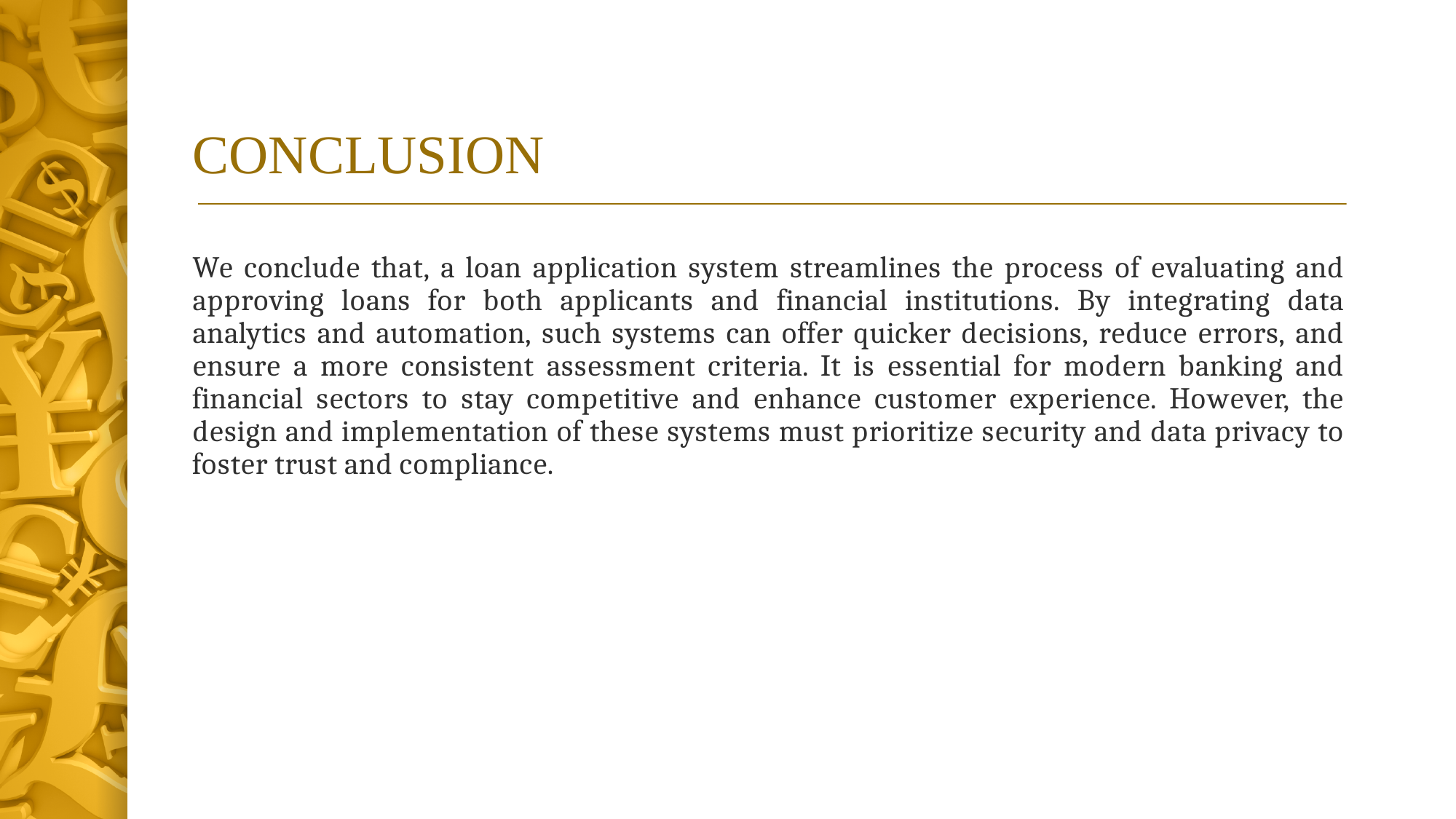

# CONCLUSION
We conclude that, a loan application system streamlines the process of evaluating and approving loans for both applicants and financial institutions. By integrating data analytics and automation, such systems can offer quicker decisions, reduce errors, and ensure a more consistent assessment criteria. It is essential for modern banking and financial sectors to stay competitive and enhance customer experience. However, the design and implementation of these systems must prioritize security and data privacy to foster trust and compliance.